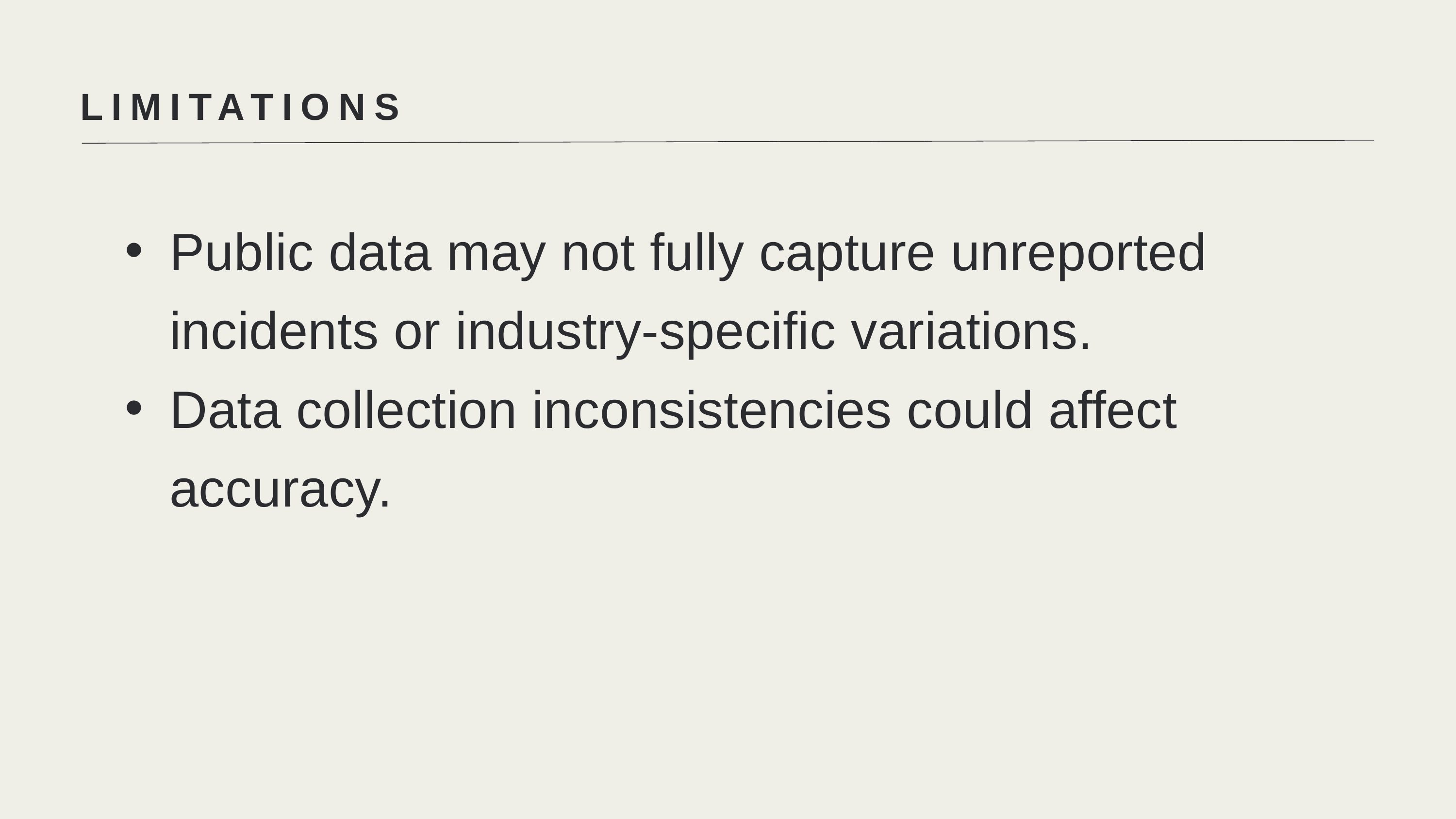

LIMITATIONS

Public data may not fully capture unreported incidents or industry-specific variations.
Data collection inconsistencies could affect accuracy.